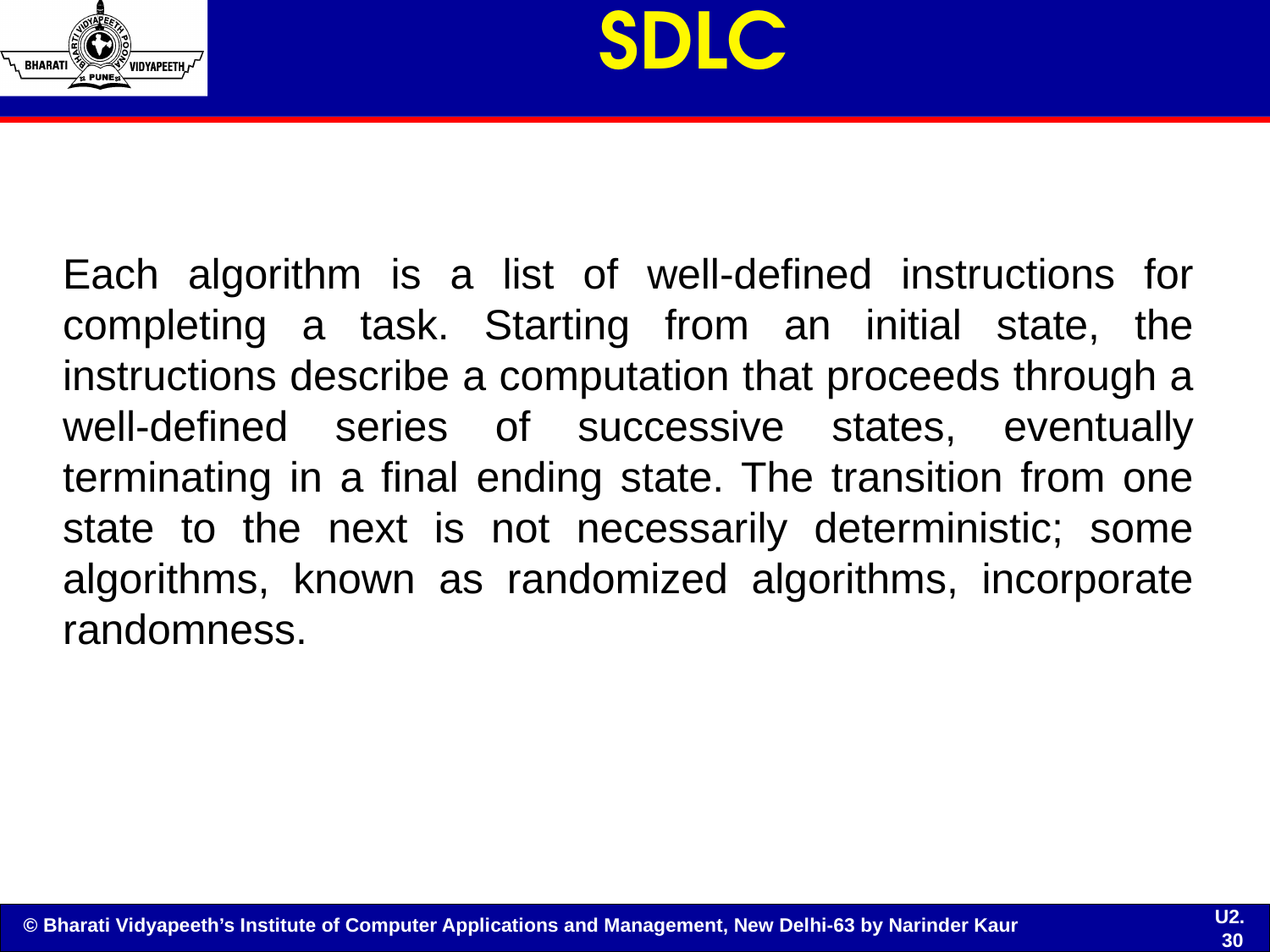

# SDLC

Each algorithm is a list of well-defined instructions for completing a task. Starting from an initial state, the instructions describe a computation that proceeds through a well-defined series of successive states, eventually terminating in a final ending state. The transition from one state to the next is not necessarily deterministic; some algorithms, known as randomized algorithms, incorporate randomness.